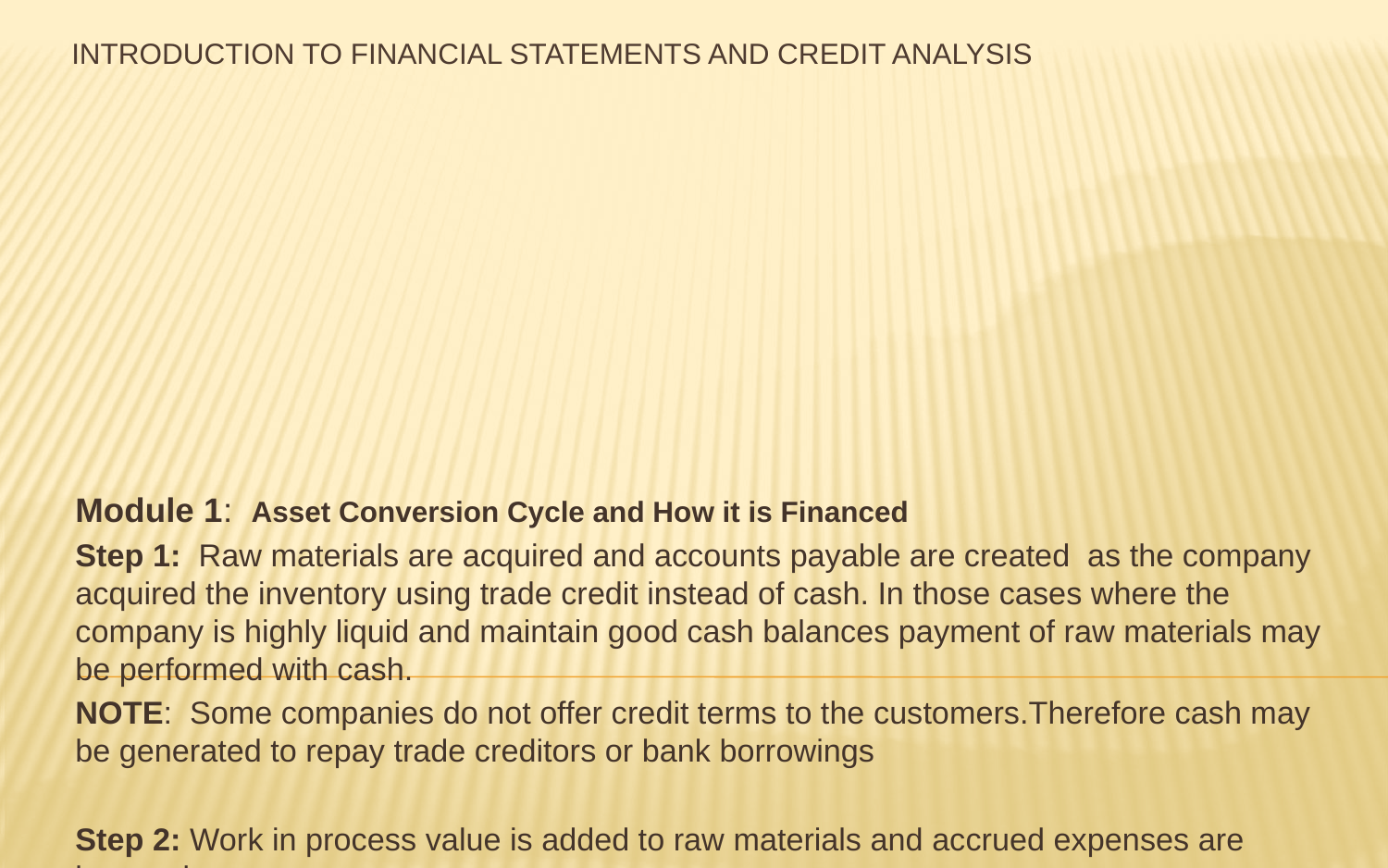

# Introduction to Financial Statements and credit analysis

Module 1:  Asset Conversion Cycle and How it is Financed
Step 1:  Raw materials are acquired and accounts payable are created  as the company acquired the inventory using trade credit instead of cash. In those cases where the company is highly liquid and maintain good cash balances payment of raw materials may be performed with cash.
NOTE:  Some companies do not offer credit terms to the customers.Therefore cash may be generated to repay trade creditors or bank borrowings

Step 2: Work in process value is added to raw materials and accrued expenses are incurred

Step 3:  Finished goods are completed and additional accrued expenses are incurred. At this point the company may need to borrow the Bank to pay trade payables or reduce bank debt.